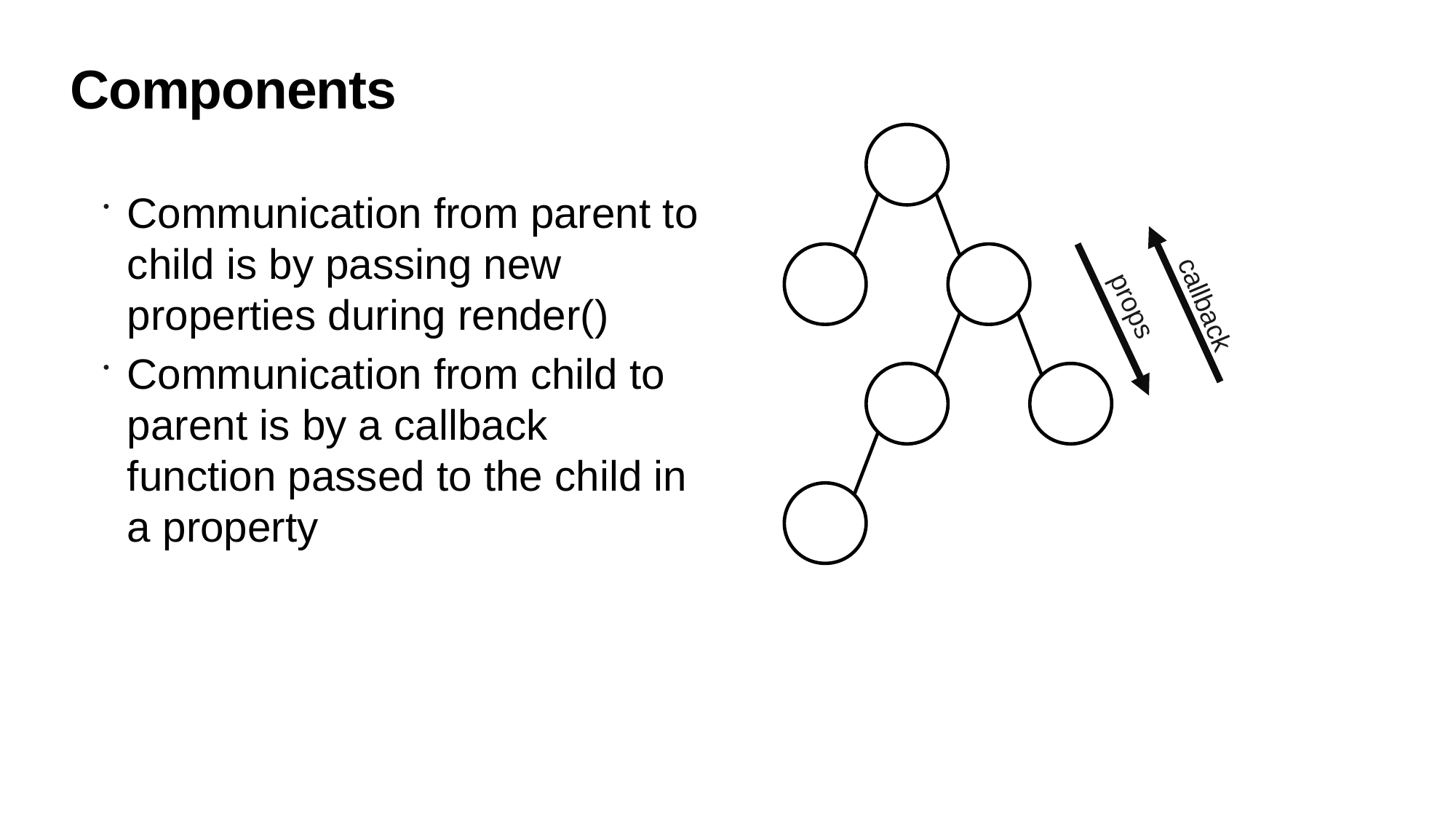

# Components

Communication from parent to child is by passing new properties during render()
Communication from child to parent is by a callback function passed to the child in a property

props
callback